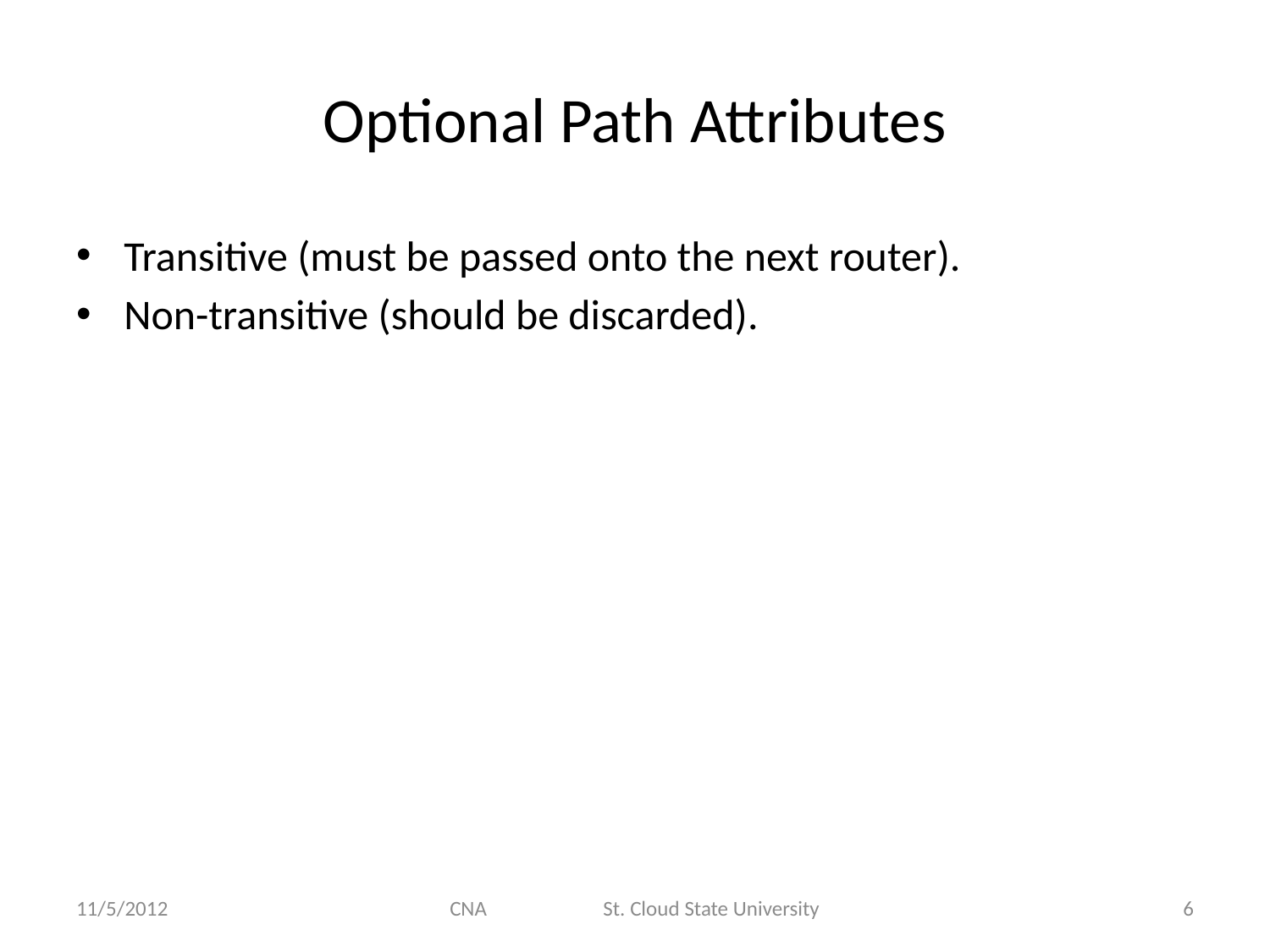

# Optional Path Attributes
Transitive (must be passed onto the next router).
Non-transitive (should be discarded).
11/5/2012
CNA                        St. Cloud State University
6